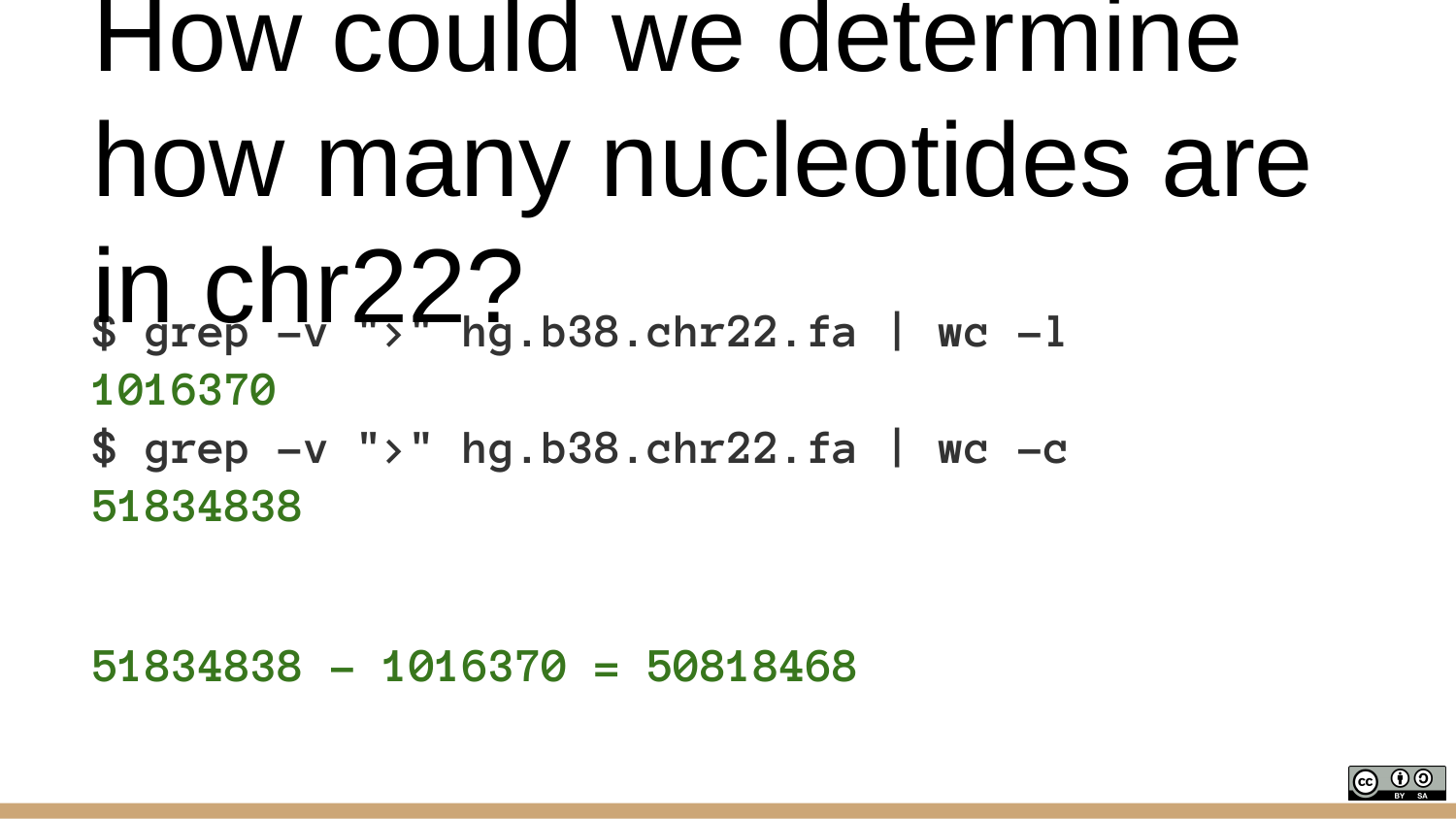

# How could we determine how many nucleotides are in chr22?
$ grep -v ">" hg.b38.chr22.fa | wc -l
1016370
$ grep -v ">" hg.b38.chr22.fa | wc -c
51834838

51834838 - 1016370 = 50818468